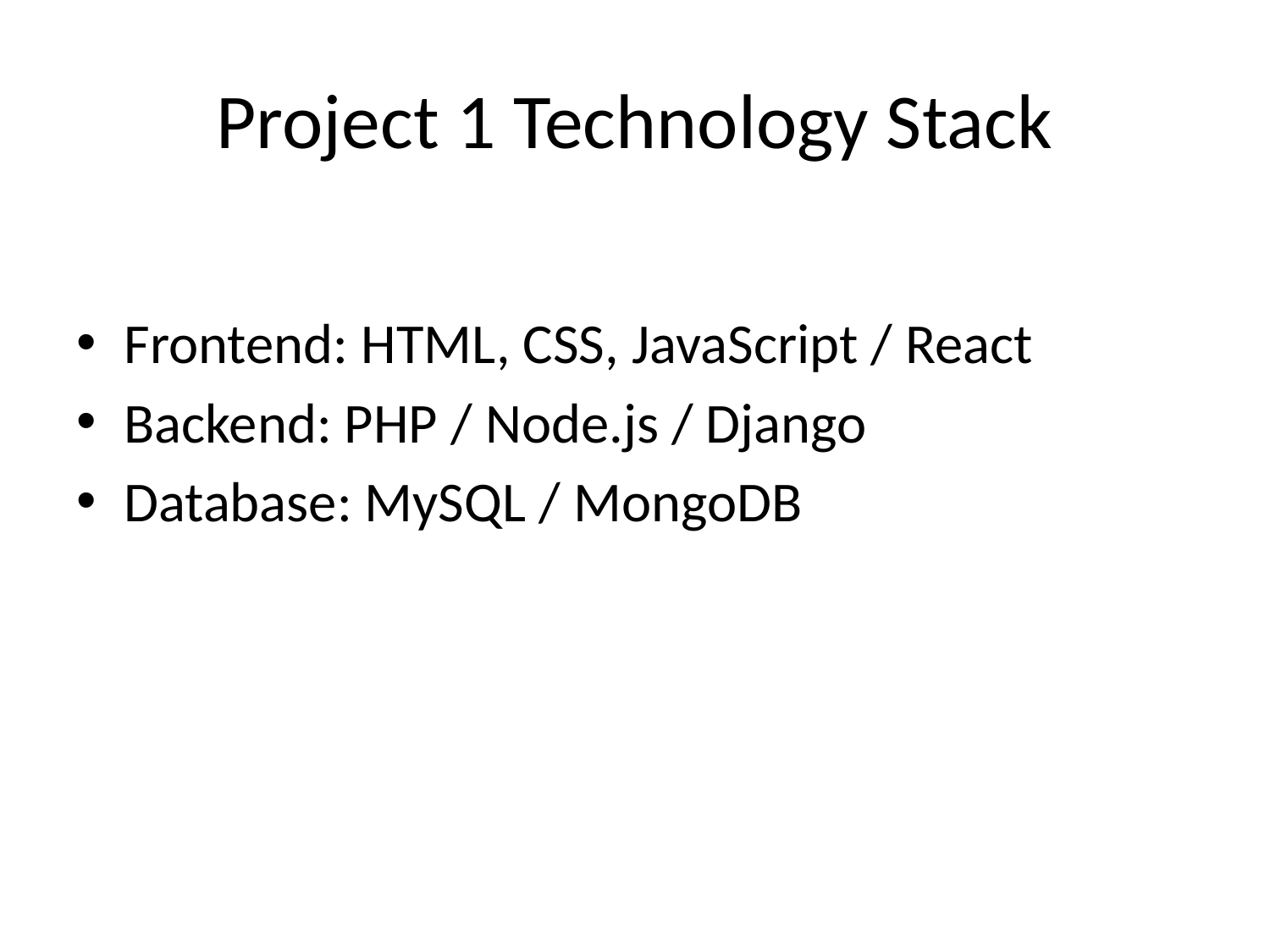

# Project 1 Technology Stack

Frontend: HTML, CSS, JavaScript / React
Backend: PHP / Node.js / Django
Database: MySQL / MongoDB